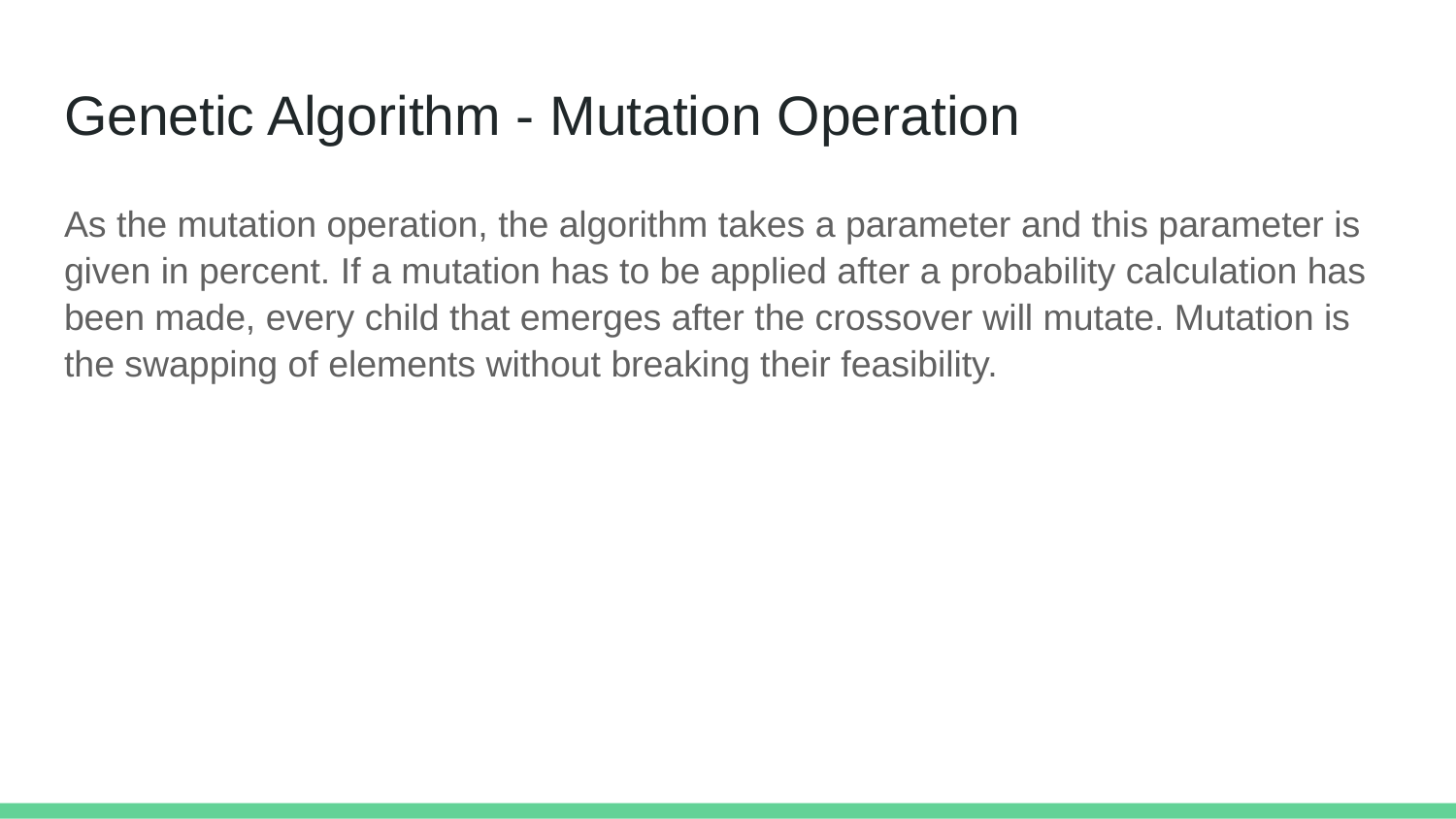

# Genetic Algorithm - Mutation Operation
As the mutation operation, the algorithm takes a parameter and this parameter is given in percent. If a mutation has to be applied after a probability calculation has been made, every child that emerges after the crossover will mutate. Mutation is the swapping of elements without breaking their feasibility.